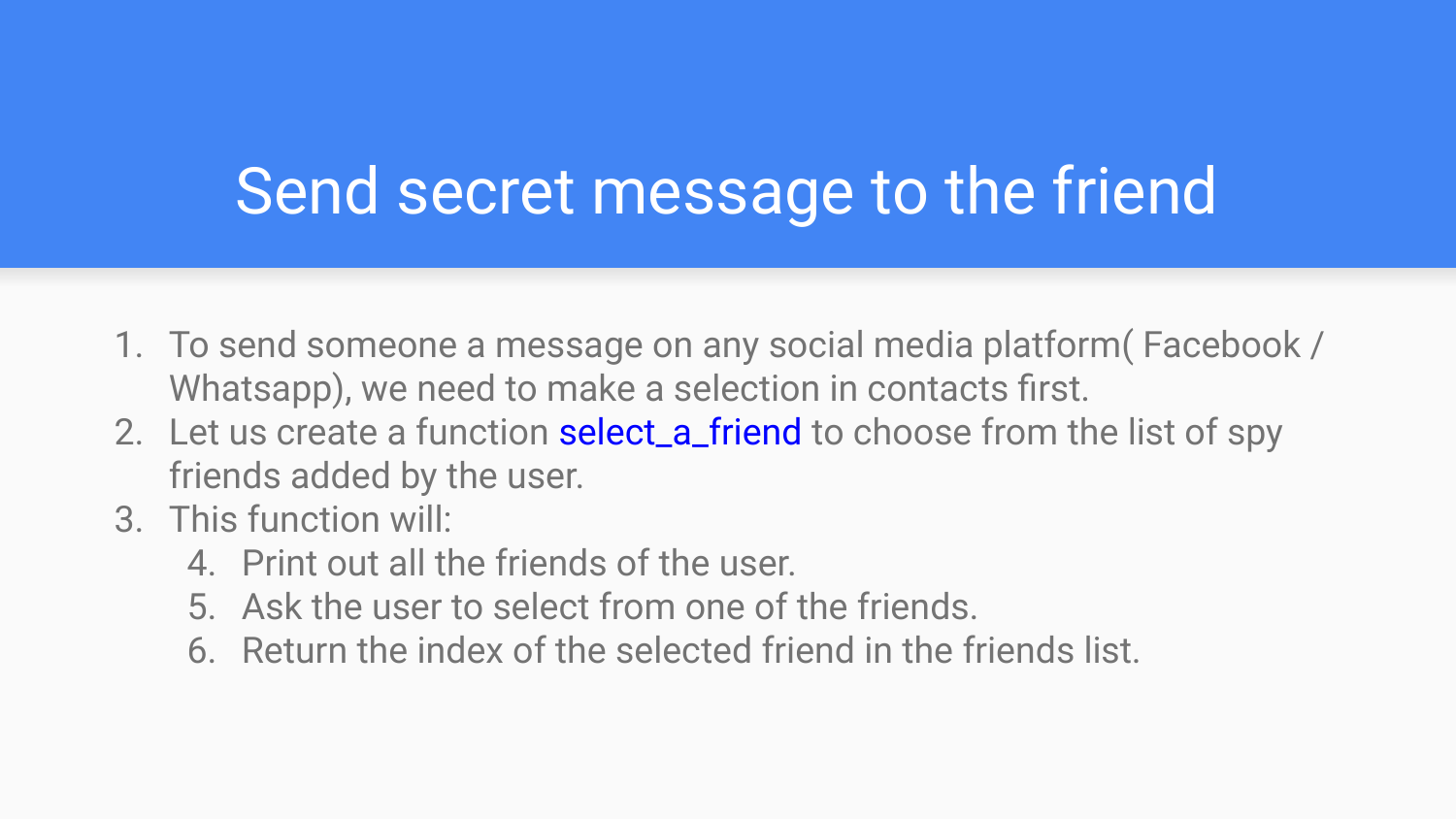

# Send secret message to the friend
To send someone a message on any social media platform( Facebook / Whatsapp), we need to make a selection in contacts first.
Let us create a function select_a_friend to choose from the list of spy friends added by the user.
This function will:
Print out all the friends of the user.
Ask the user to select from one of the friends.
Return the index of the selected friend in the friends list.